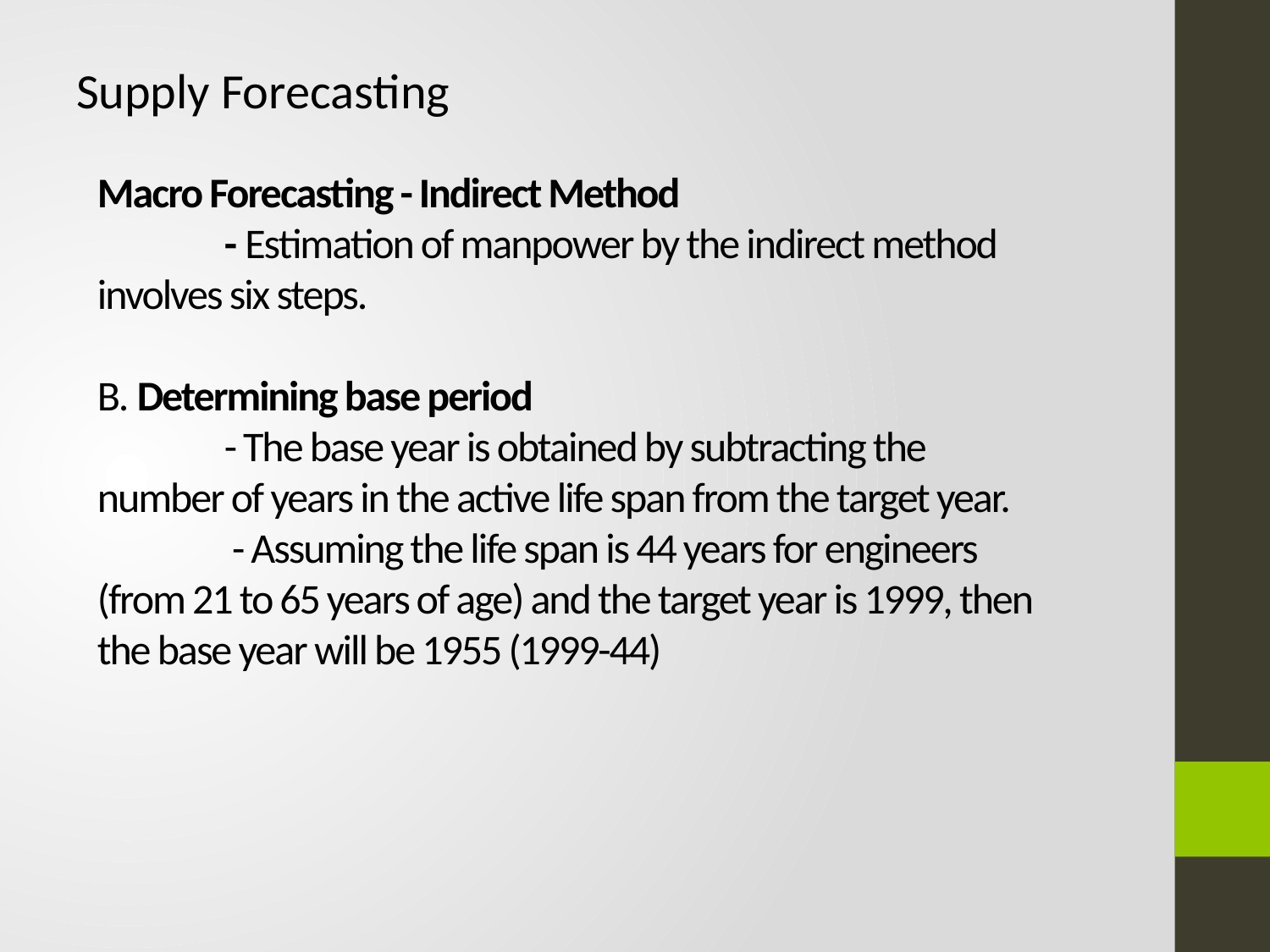

Supply Forecasting
# Macro Forecasting - Indirect Method - Estimation of manpower by the indirect method involves six steps. B. Determining base period - The base year is obtained by subtracting the number of years in the active life span from the target year. - Assuming the life span is 44 years for engineers (from 21 to 65 years of age) and the target year is 1999, then the base year will be 1955 (1999-44)